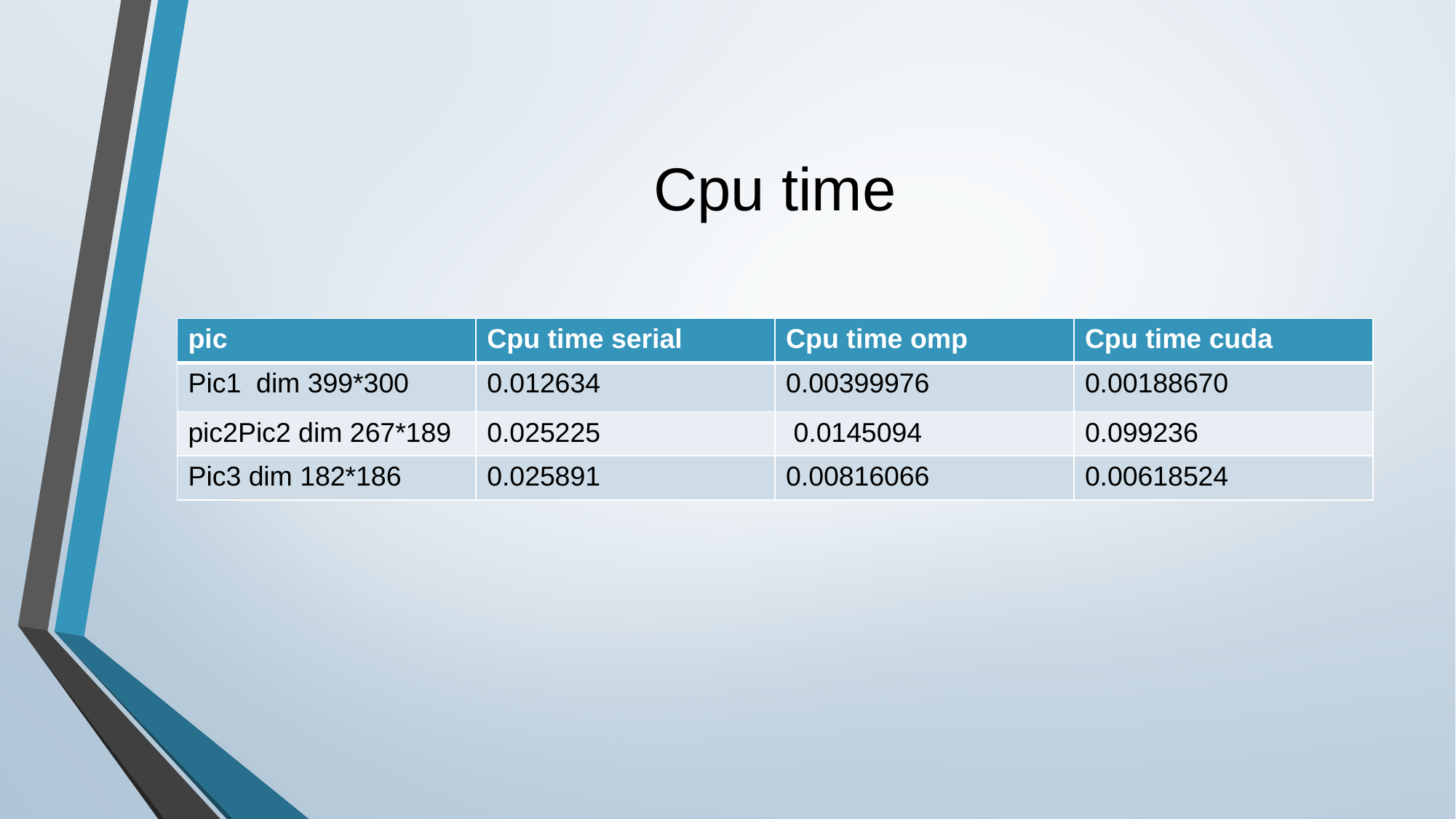

# Cpu time
| pic | Cpu time serial | Cpu time omp | Cpu time cuda |
| --- | --- | --- | --- |
| Pic1 dim 399\*300 | 0.012634 | 0.00399976 | 0.00188670 |
| pic2Pic2 dim 267\*189 | 0.025225 | 0.0145094 | 0.099236 |
| Pic3 dim 182\*186 | 0.025891 | 0.00816066 | 0.00618524 |